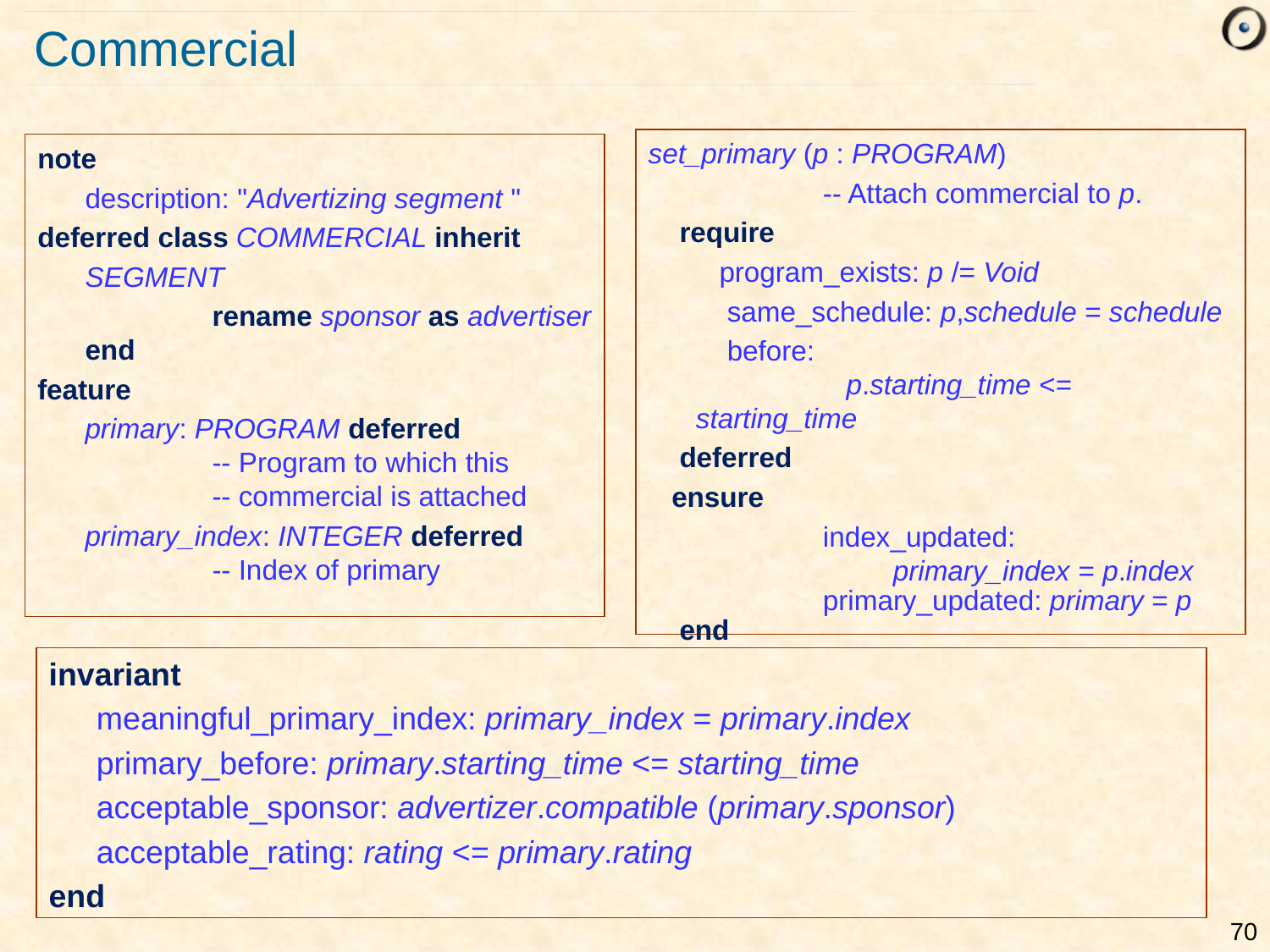

# Commercial
set_primary (p : PROGRAM)
		-- Attach commercial to p.
    require
	   program_exists: p /= Void
	    same_schedule: p,schedule = schedule
	    before:
	   p.starting_time <= starting_time
    deferred
   ensure
		index_updated:
	         primary_index = p.index
		primary_updated: primary = p
    end
note
	description: "Advertizing segment "
deferred class COMMERCIAL inherit
	SEGMENT
		rename sponsor as advertiser end
feature
	primary: PROGRAM deferred
	-- Program to which this
	-- commercial is attached
	primary_index: INTEGER deferred
	-- Index of primary

invariant
	meaningful_primary_index: primary_index = primary.index
	primary_before: primary.starting_time <= starting_time
	acceptable_sponsor: advertizer.compatible (primary.sponsor)
	acceptable_rating: rating <= primary.rating
end